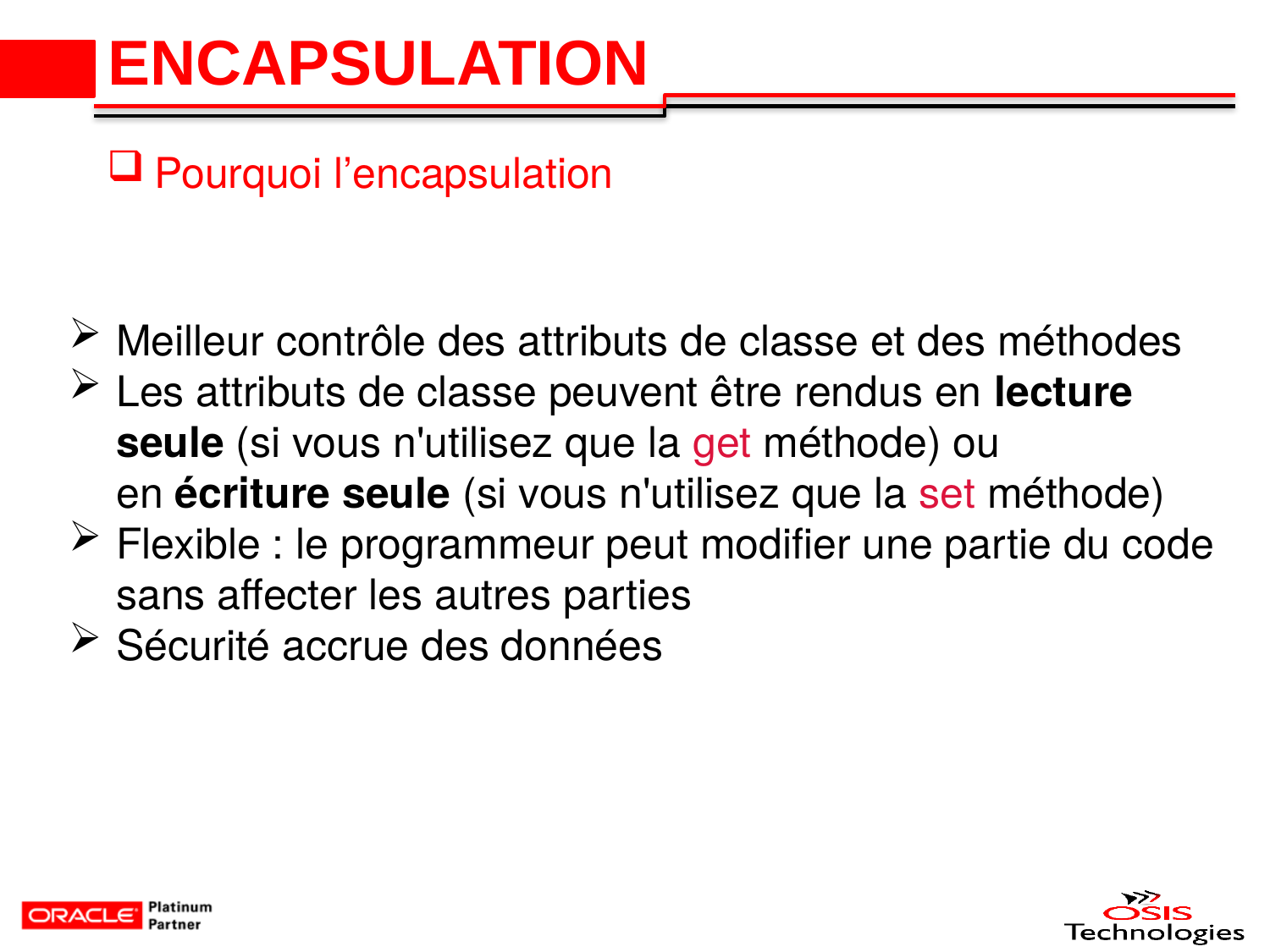

# ENCAPSULATION
Pourquoi l’encapsulation

Meilleur contrôle des attributs de classe et des méthodes
Les attributs de classe peuvent être rendus en lecture seule (si vous n'utilisez que la get méthode) ou en écriture seule (si vous n'utilisez que la set méthode)
Flexible : le programmeur peut modifier une partie du code sans affecter les autres parties
Sécurité accrue des données